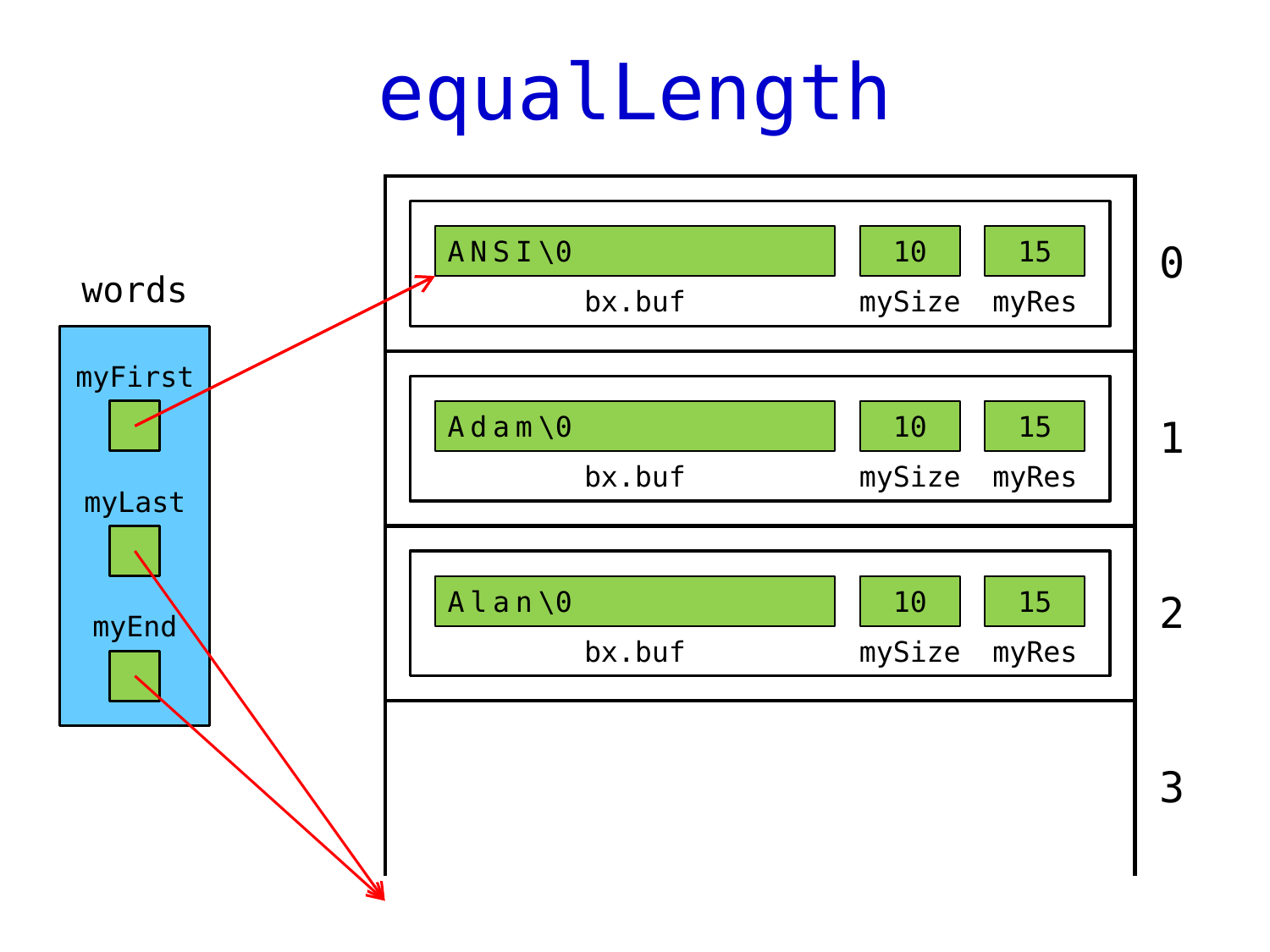

# equalLength
|  | 0 |
| --- | --- |
|  | 1 |
|  | 2 |
|  | 3 |

ANSI\0
10
15
words
bx.buf
mySize
myRes

myFirst

Adam\0
10
15

bx.buf
mySize
myRes
myLast

Alan\0
10
15
myEnd
bx.buf
mySize
myRes